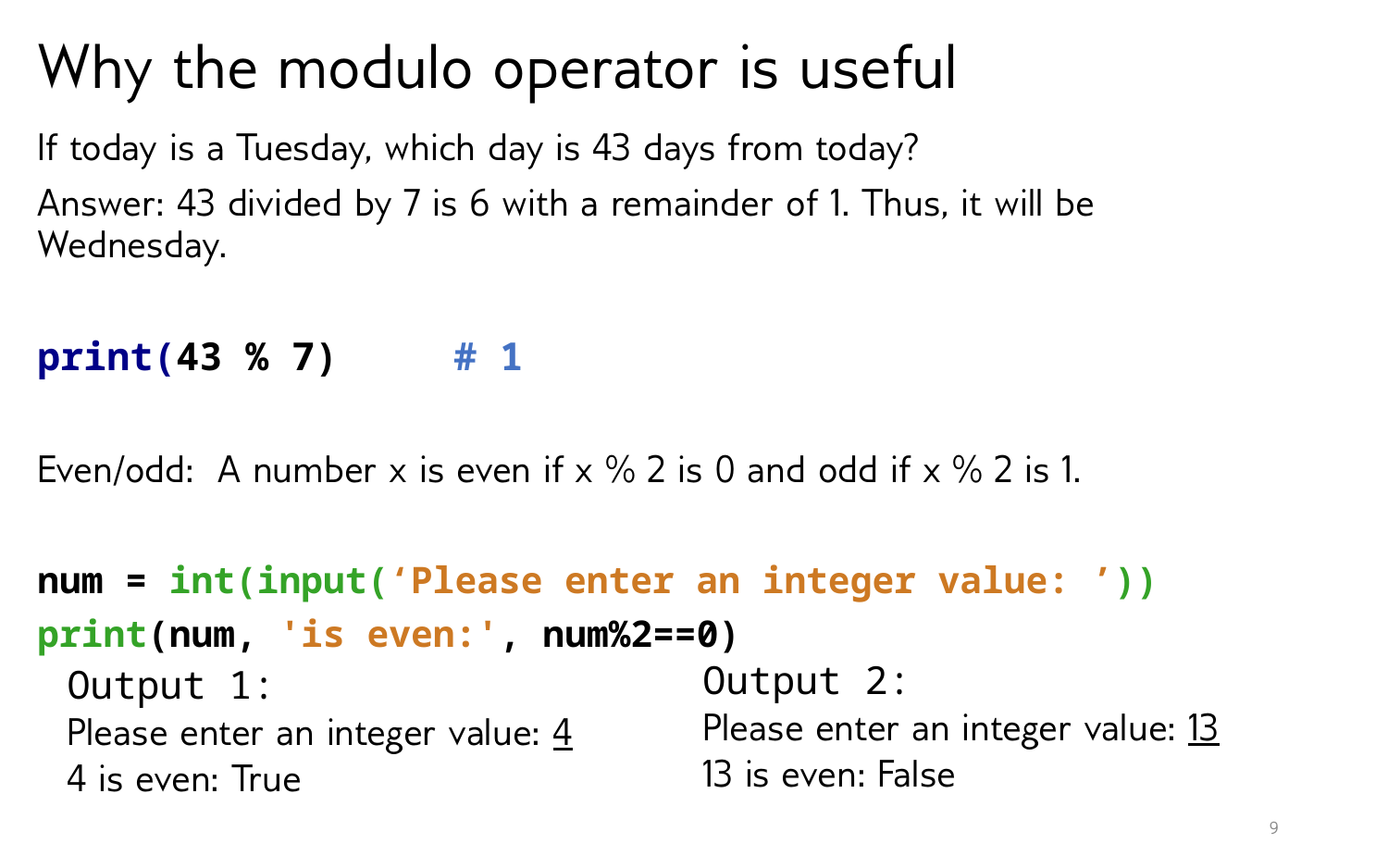

# Why the modulo operator is useful
If today is a Tuesday, which day is 43 days from today?
Answer: 43 divided by 7 is 6 with a remainder of 1. Thus, it will be Wednesday.

print(43 % 7) 	# 1

Even/odd:  A number x is even if x % 2 is 0 and odd if x % 2 is 1.

num = int(input(‘Please enter an integer value: ’))
print(num, 'is even:', num%2==0)

Output 2:
Please enter an integer value: 13
13 is even: False

Output 1:
Please enter an integer value: 4
4 is even: True

9